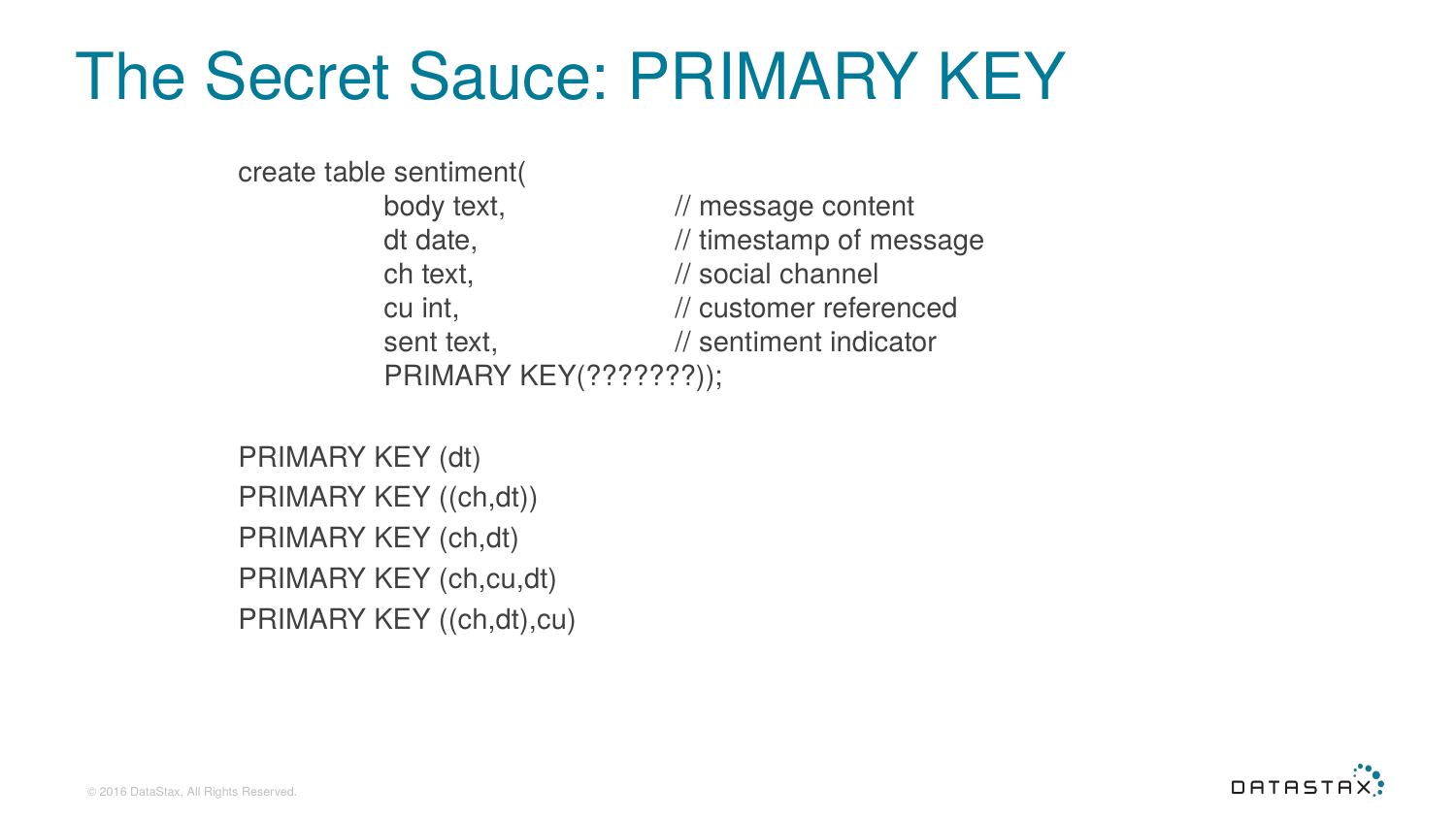

# The Secret Sauce: PRIMARY KEY
create table sentiment(
	body text,		// message content
	dt date,		// timestamp of message
	ch text,		// social channel
	cu int,		// customer referenced
	sent text,		// sentiment indicator
	PRIMARY KEY(???????));

PRIMARY KEY (dt)
PRIMARY KEY ((ch,dt))
PRIMARY KEY (ch,dt)
PRIMARY KEY (ch,cu,dt)
PRIMARY KEY ((ch,dt),cu)
© 2016 DataStax, All Rights Reserved.